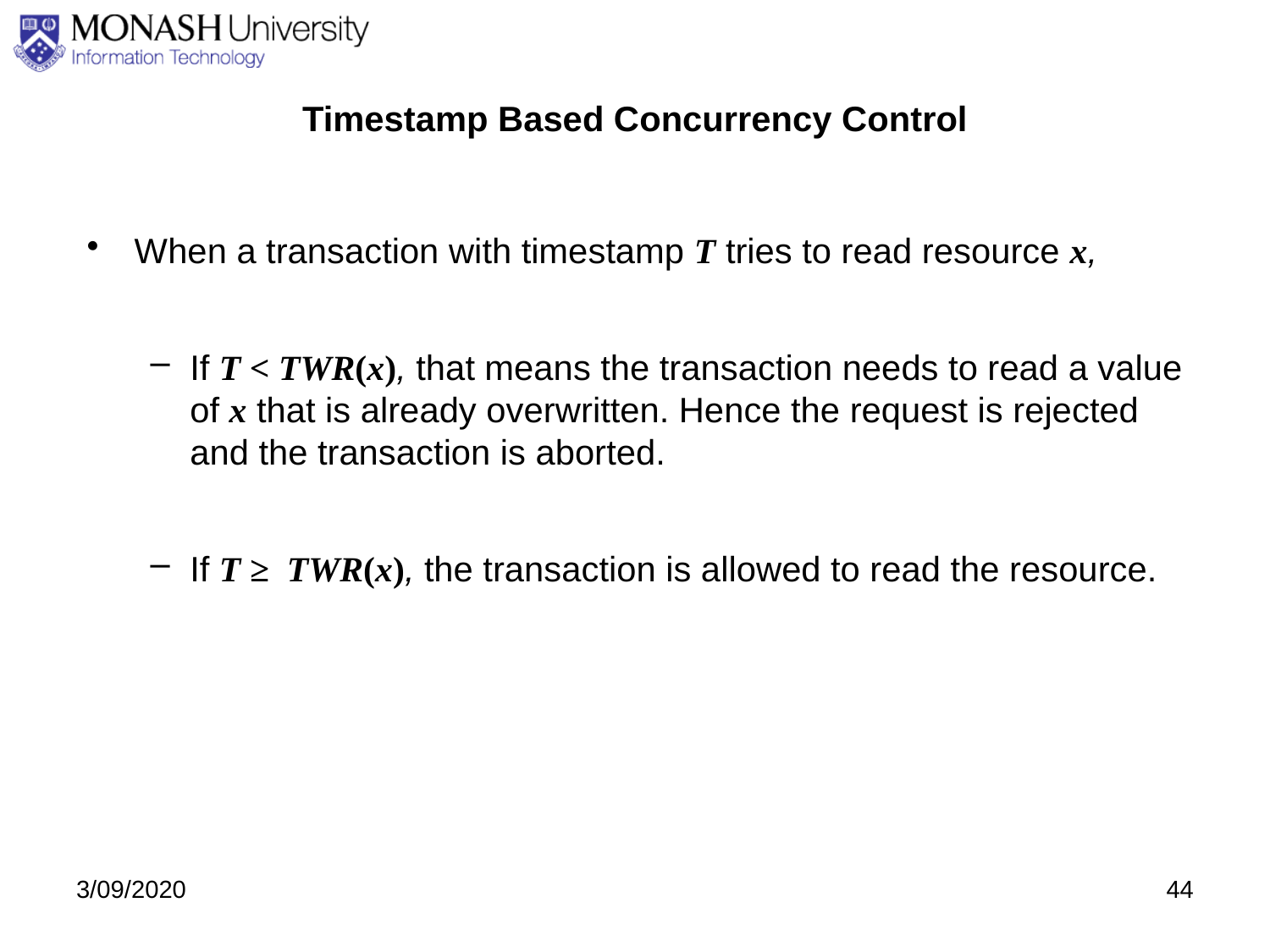

# Timestamp Based Concurrency Control
When a transaction with timestamp T tries to read resource x,

If T < TWR(x), that means the transaction needs to read a value of x that is already overwritten. Hence the request is rejected and the transaction is aborted.

If T ≥  TWR(x), the transaction is allowed to read the resource.

3/09/2020
44